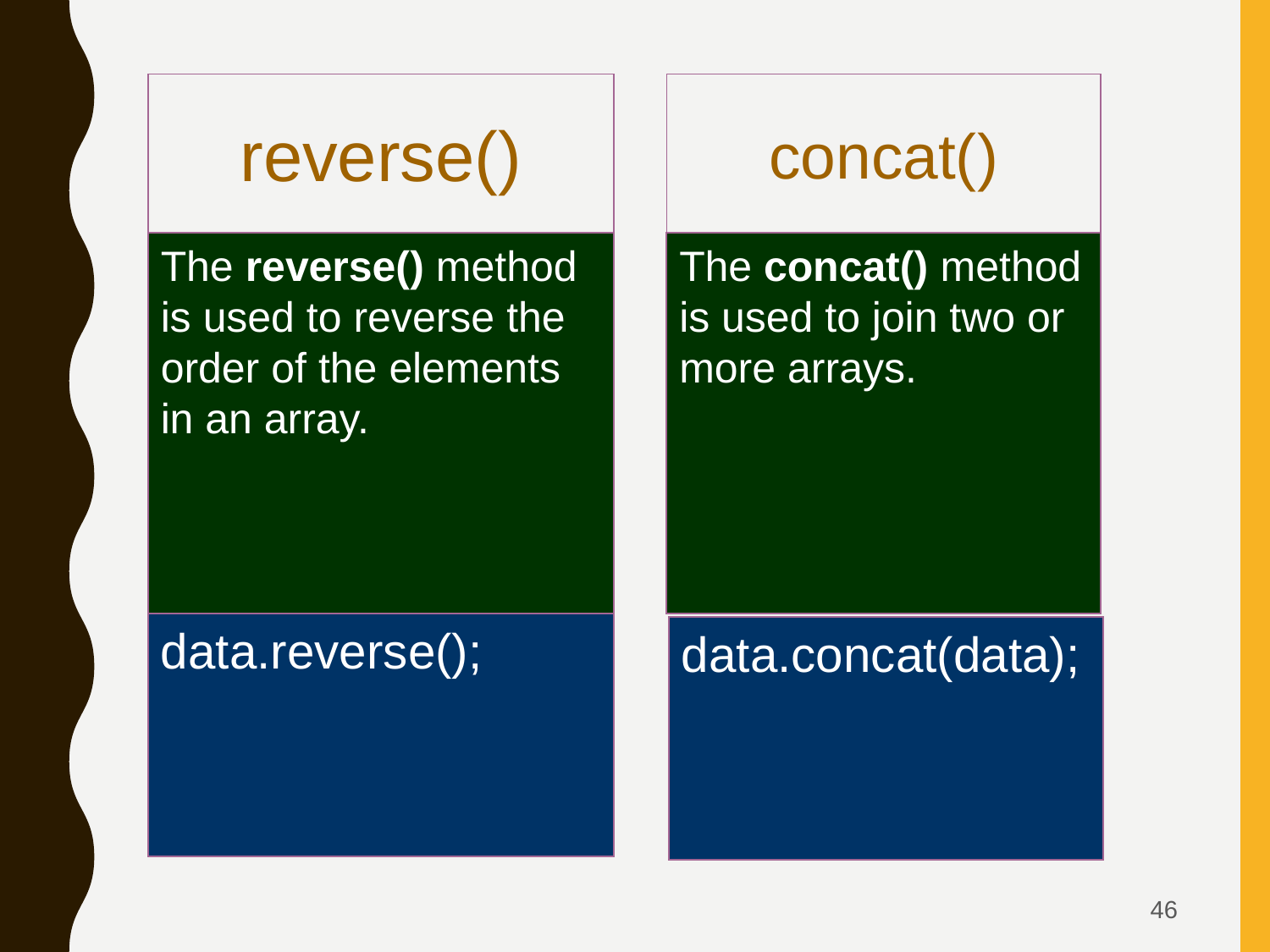

reverse()
concat()
The reverse() method is used to reverse the order of the elements in an array.
The concat() method is used to join two or more arrays.
data.reverse();
data.concat(data);
46